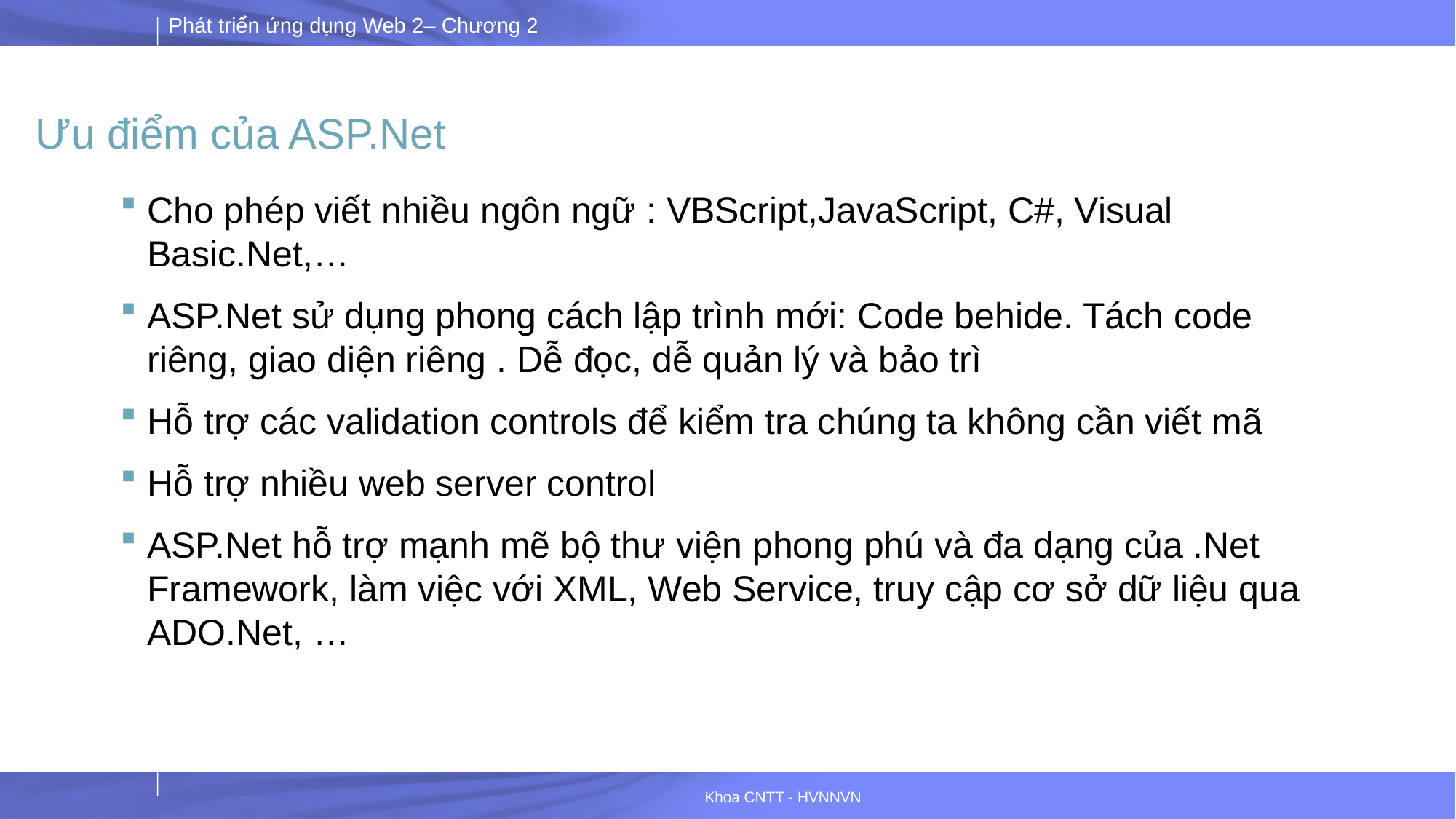

# Ưu điểm của ASP.Net
Cho phép viết nhiều ngôn ngữ : VBScript,JavaScript, C#, Visual Basic.Net,…
ASP.Net sử dụng phong cách lập trình mới: Code behide. Tách code riêng, giao diện riêng . Dễ đọc, dễ quản lý và bảo trì
Hỗ trợ các validation controls để kiểm tra chúng ta không cần viết mã
Hỗ trợ nhiều web server control
ASP.Net hỗ trợ mạnh mẽ bộ thư viện phong phú và đa dạng của .Net Framework, làm việc với XML, Web Service, truy cập cơ sở dữ liệu qua ADO.Net, …